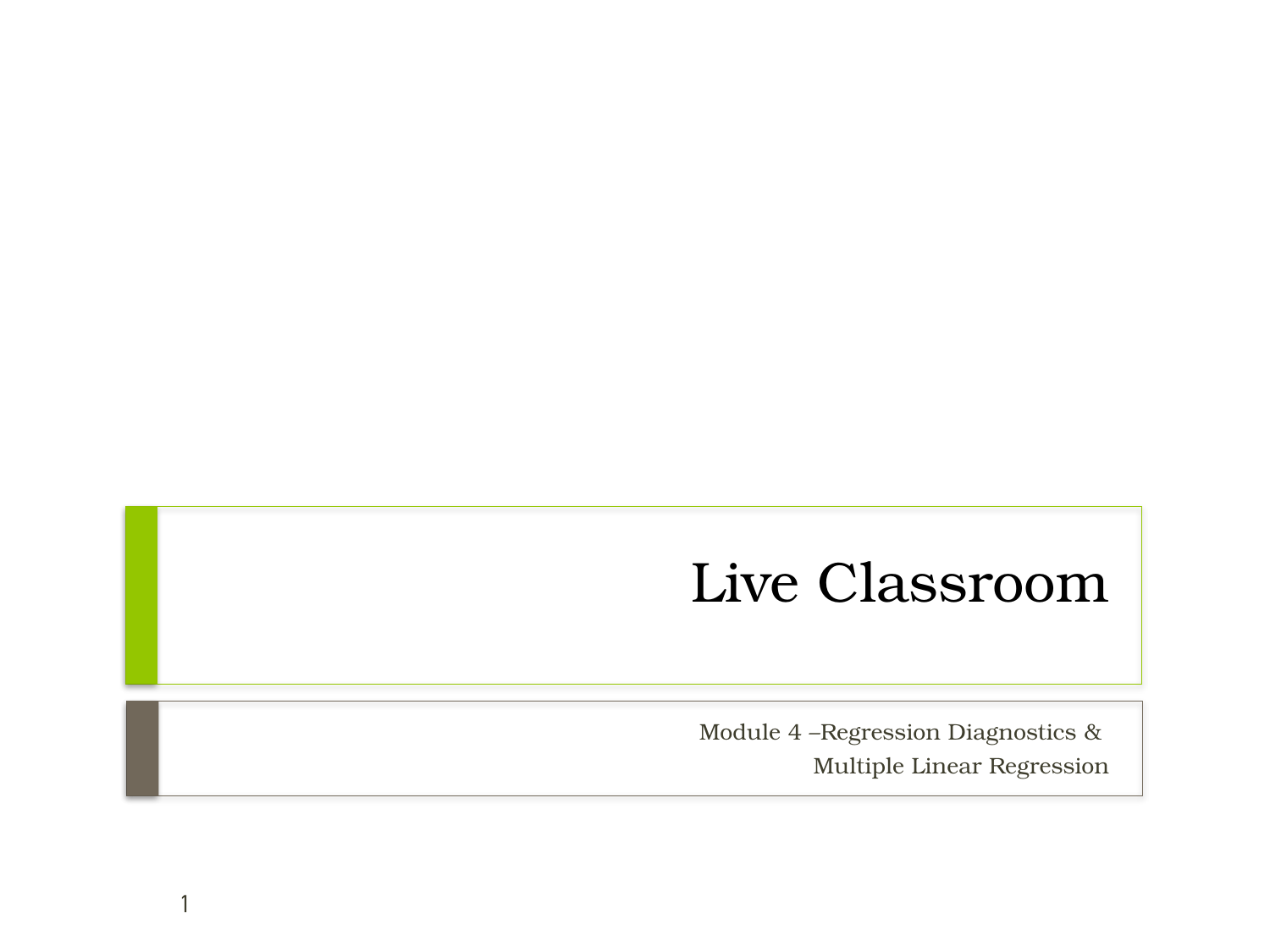

# Live Classroom
Module 4 –Regression Diagnostics &
Multiple Linear Regression
1